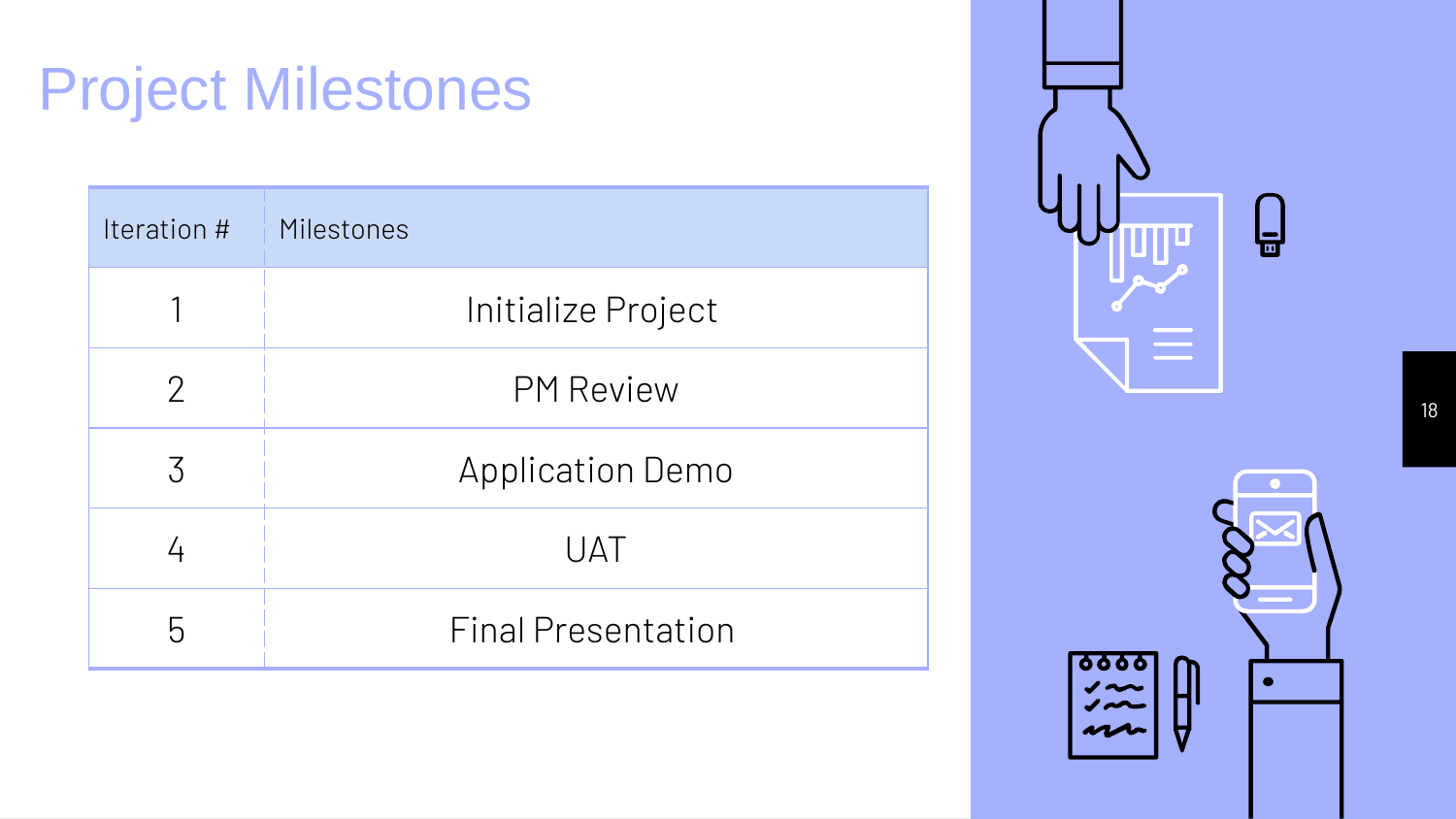

# Project Milestones
| Iteration # | Milestones |
| --- | --- |
| 1 | Initialize Project |
| 2 | PM Review |
| 3 | Application Demo |
| 4 | UAT |
| 5 | Final Presentation |
18